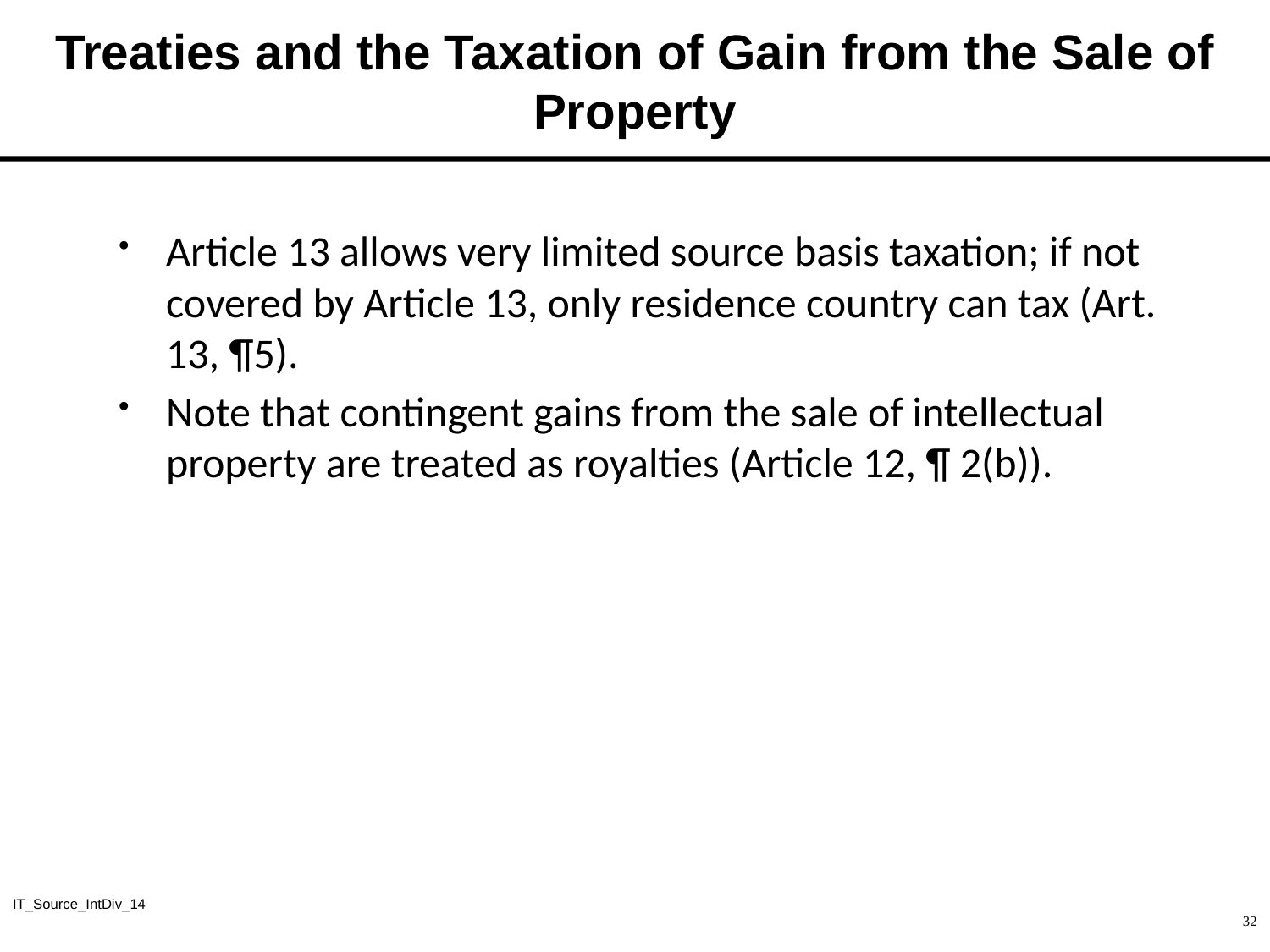

# Treaties and the Taxation of Gain from the Sale of Property

Article 13 allows very limited source basis taxation; if not covered by Article 13, only residence country can tax (Art. 13, ¶5).
Note that contingent gains from the sale of intellectual property are treated as royalties (Article 12, ¶ 2(b)).

IT_Source_IntDiv_14
32